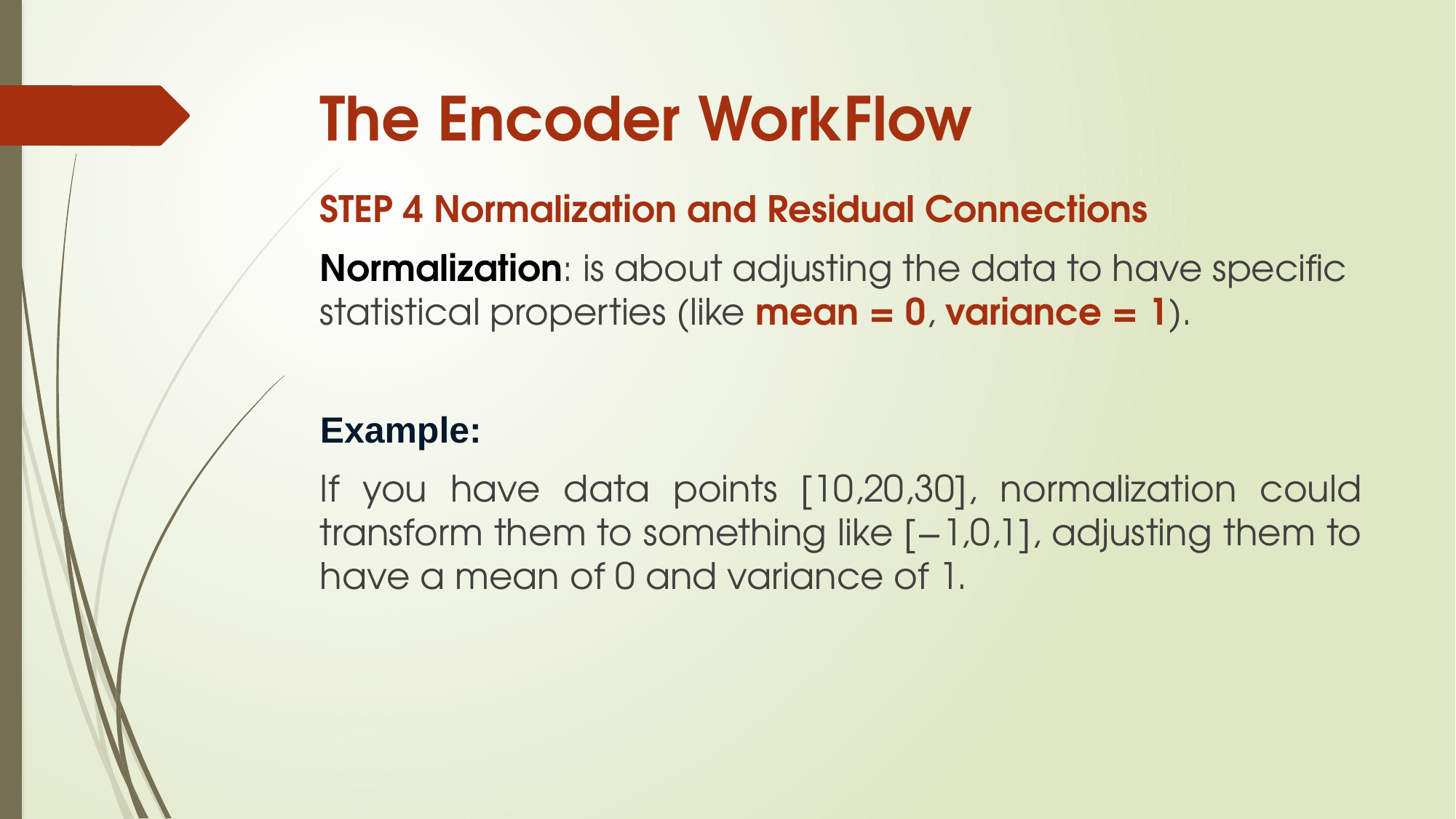

# The Encoder WorkFlow
STEP 4 Normalization and Residual Connections
Normalization: is about adjusting the data to have specific statistical properties (like mean = 0, variance = 1).

Example:
If you have data points [10,20,30], normalization could transform them to something like [−1,0,1], adjusting them to have a mean of 0 and variance of 1.